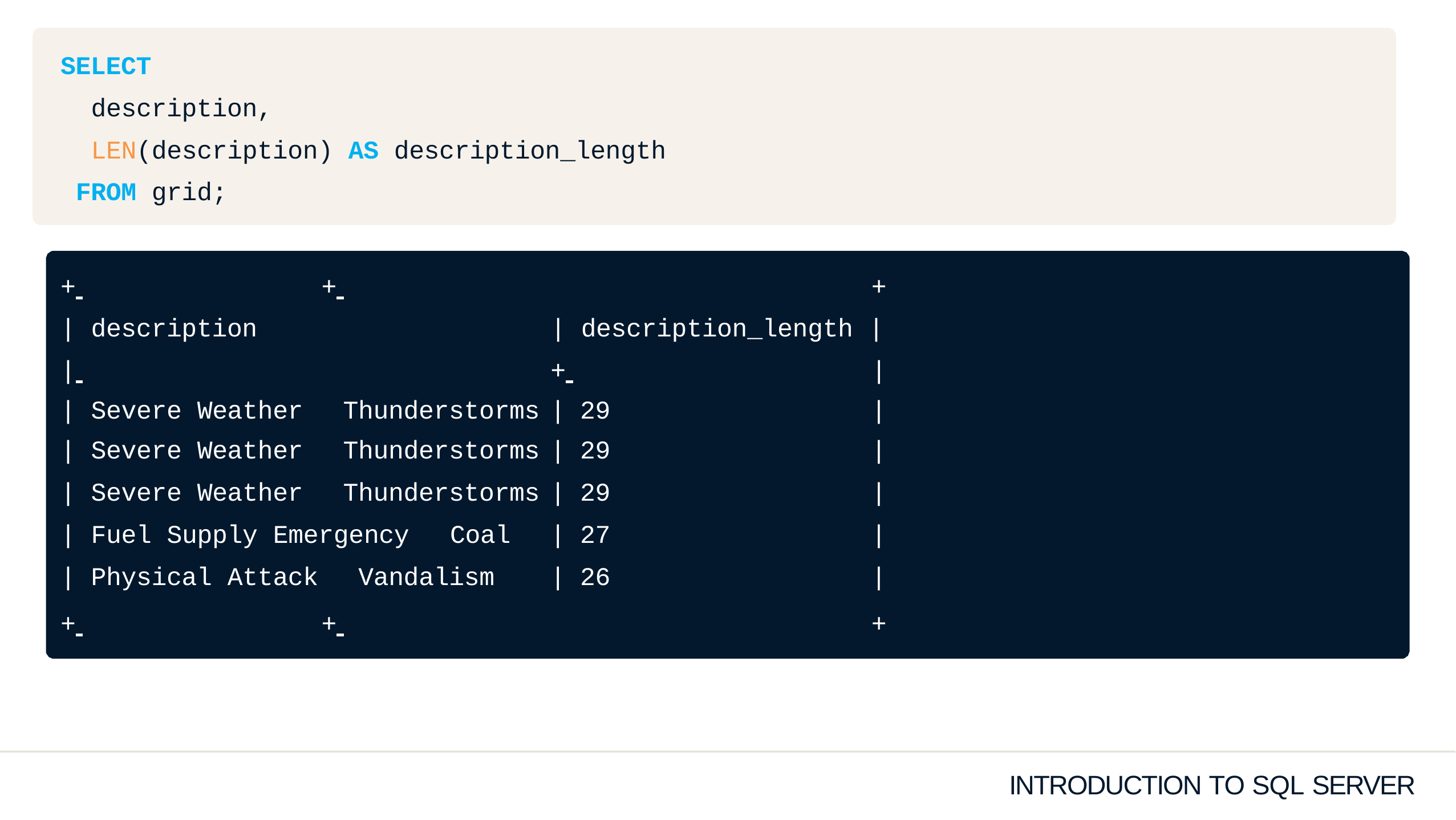

SELECT
description,
LEN(description) AS description_length  FROM grid;

+ 	+ 	+
| description	| description_length |
| 	+ 	|
| | | Severe Weather Thunderstorms | | | 29 | | |
| --- | --- | --- | --- | --- |
| | | Severe Weather Thunderstorms | | | 29 | | |
| | | Severe Weather Thunderstorms | | | 29 | | |
| | | Fuel Supply Emergency Coal | | | 27 | | |
| | | Physical Attack Vandalism | | | 26 | | |
+ 	+ 	+
INTRODUCTION TO SQL SERVER